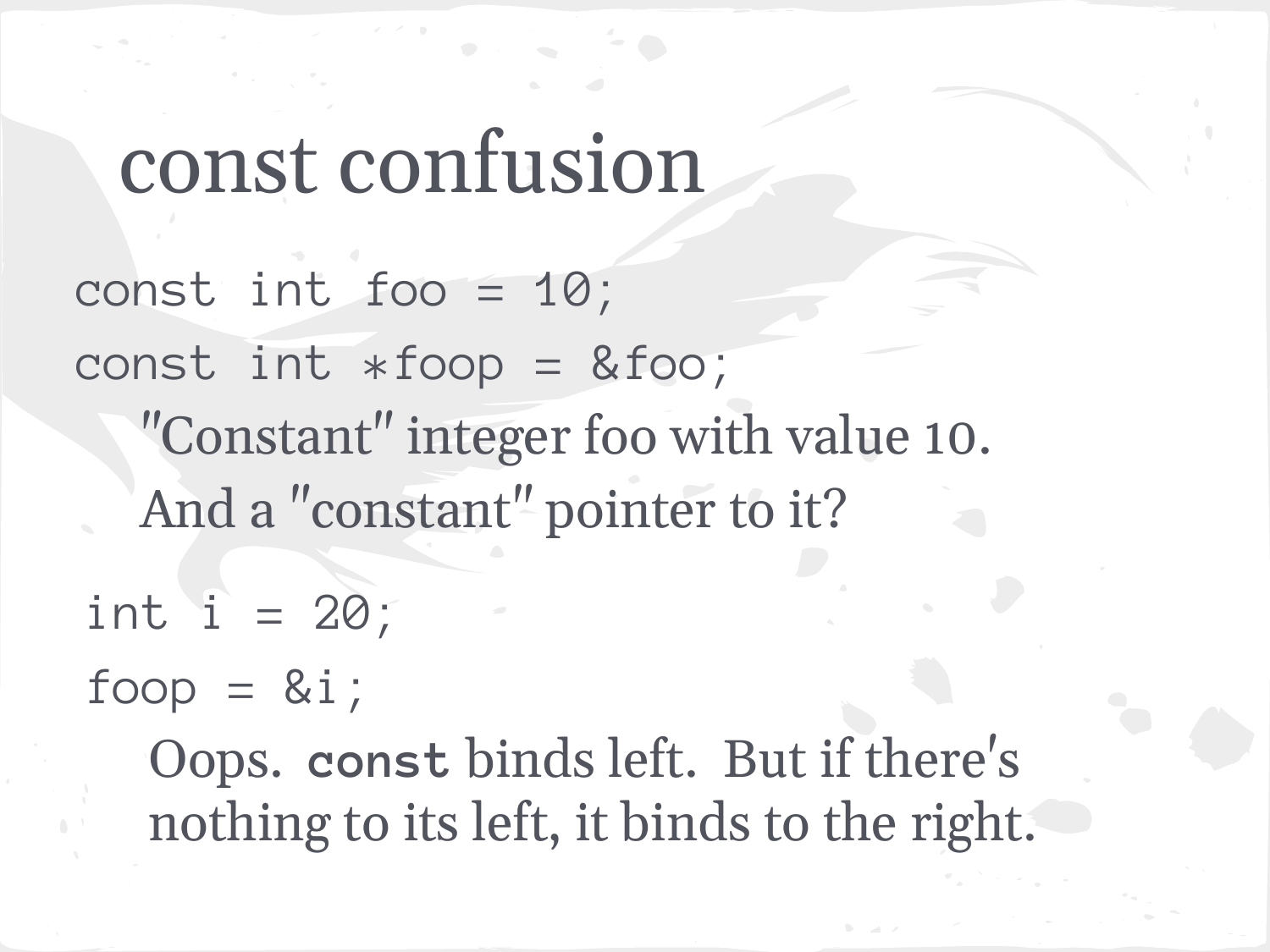

# const confusion
const int foo = 10;
const int *foop = &foo;
"Constant" integer foo with value 10.
And a "constant" pointer to it?

int i = 20;
foop = &i;
Oops.  const binds left.  But if there's nothing to its left, it binds to the right.